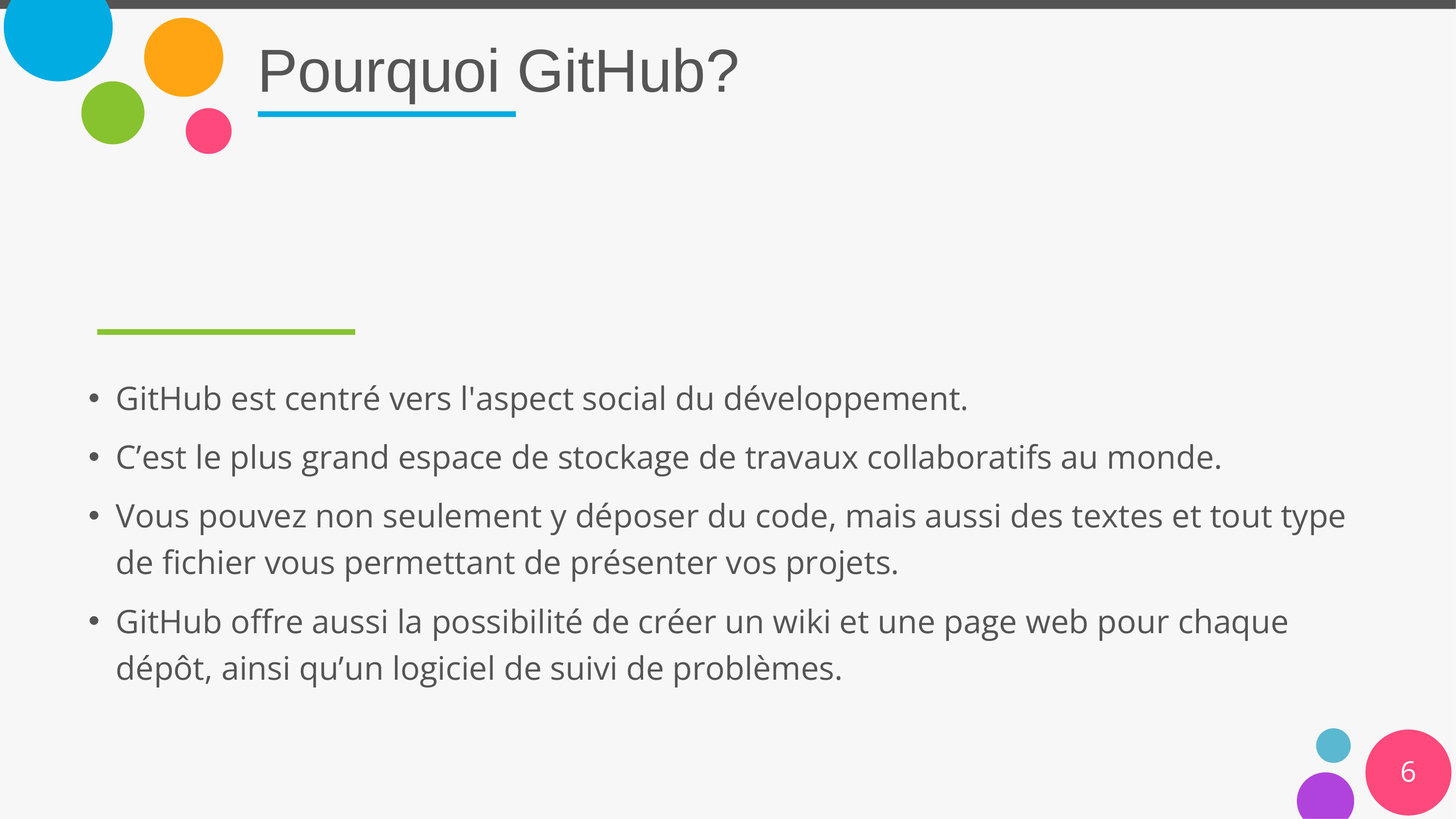

# Pourquoi GitHub?
GitHub est centré vers l'aspect social du développement.
C’est le plus grand espace de stockage de travaux collaboratifs au monde.
Vous pouvez non seulement y déposer du code, mais aussi des textes et tout type de fichier vous permettant de présenter vos projets.
GitHub offre aussi la possibilité de créer un wiki et une page web pour chaque dépôt, ainsi qu’un logiciel de suivi de problèmes.

6